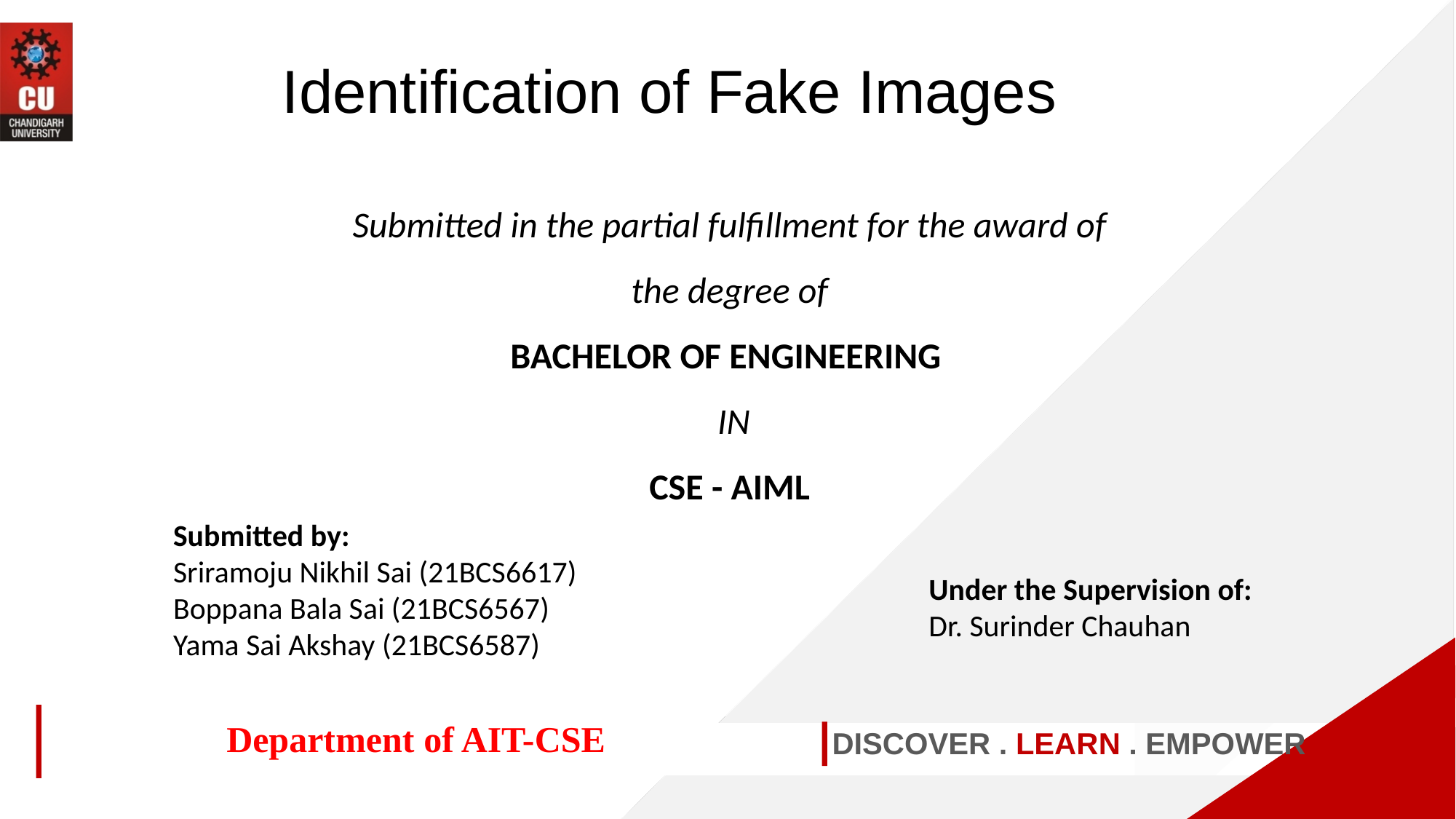

Identification of Fake Images
Submitted in the partial fulfillment for the award of the degree of
BACHELOR OF ENGINEERING
 IN
CSE - AIML
Submitted by:
Sriramoju Nikhil Sai (21BCS6617)
Boppana Bala Sai (21BCS6567)
Yama Sai Akshay (21BCS6587)

Under the Supervision of:
Dr. Surinder Chauhan

Department of AIT-CSE
DISCOVER . LEARN . EMPOWER

1